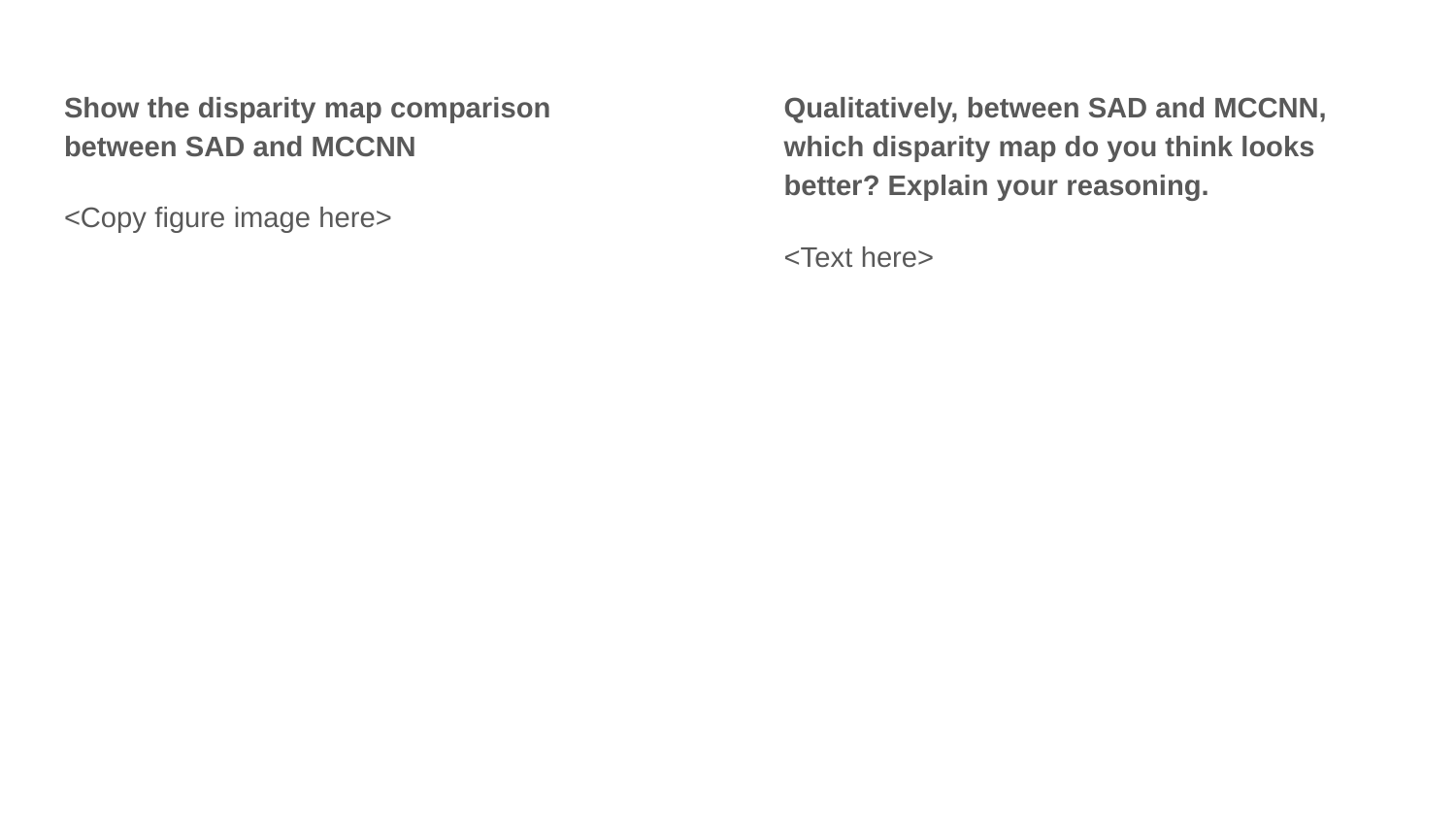

Qualitatively, between SAD and MCCNN, which disparity map do you think looks better? Explain your reasoning.
<Text here>

Show the disparity map comparison between SAD and MCCNN
<Copy figure image here>